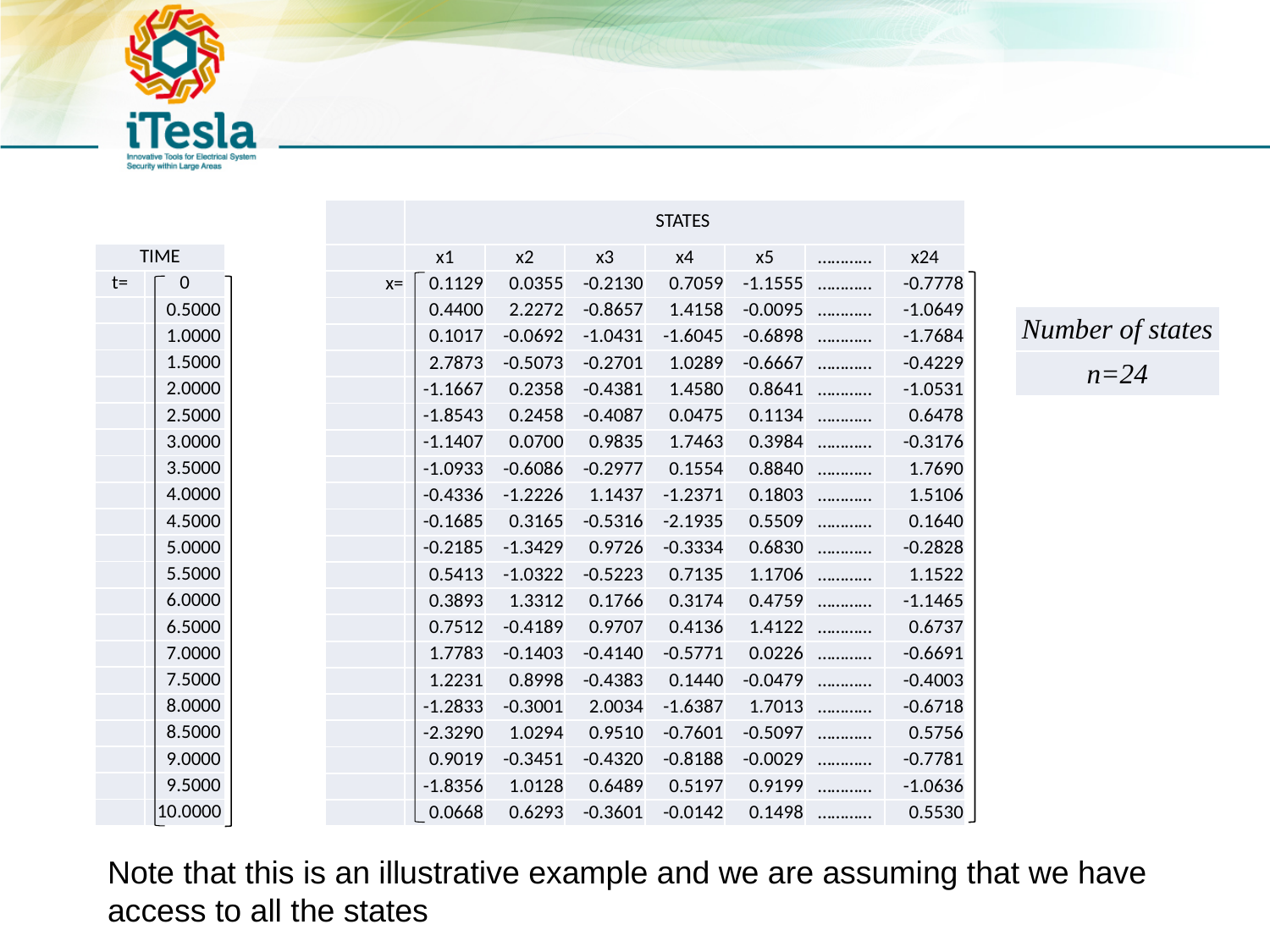

|  | STATES |  |  |  |  |  |  |
| --- | --- | --- | --- | --- | --- | --- | --- |
|  | x1 | x2 | x3 | x4 | x5 | ………… | x24 |
| x= | 0.1129 | 0.0355 | -0.2130 | 0.7059 | -1.1555 | ………… | -0.7778 |
|  | 0.4400 | 2.2272 | -0.8657 | 1.4158 | -0.0095 | ………… | -1.0649 |
|  | 0.1017 | -0.0692 | -1.0431 | -1.6045 | -0.6898 | ………… | -1.7684 |
|  | 2.7873 | -0.5073 | -0.2701 | 1.0289 | -0.6667 | ………… | -0.4229 |
|  | -1.1667 | 0.2358 | -0.4381 | 1.4580 | 0.8641 | ………… | -1.0531 |
|  | -1.8543 | 0.2458 | -0.4087 | 0.0475 | 0.1134 | ………… | 0.6478 |
|  | -1.1407 | 0.0700 | 0.9835 | 1.7463 | 0.3984 | ………… | -0.3176 |
|  | -1.0933 | -0.6086 | -0.2977 | 0.1554 | 0.8840 | ………… | 1.7690 |
|  | -0.4336 | -1.2226 | 1.1437 | -1.2371 | 0.1803 | ………… | 1.5106 |
|  | -0.1685 | 0.3165 | -0.5316 | -2.1935 | 0.5509 | ………… | 0.1640 |
|  | -0.2185 | -1.3429 | 0.9726 | -0.3334 | 0.6830 | ………… | -0.2828 |
|  | 0.5413 | -1.0322 | -0.5223 | 0.7135 | 1.1706 | ………… | 1.1522 |
|  | 0.3893 | 1.3312 | 0.1766 | 0.3174 | 0.4759 | ………… | -1.1465 |
|  | 0.7512 | -0.4189 | 0.9707 | 0.4136 | 1.4122 | ………… | 0.6737 |
|  | 1.7783 | -0.1403 | -0.4140 | -0.5771 | 0.0226 | ………… | -0.6691 |
|  | 1.2231 | 0.8998 | -0.4383 | 0.1440 | -0.0479 | ………… | -0.4003 |
|  | -1.2833 | -0.3001 | 2.0034 | -1.6387 | 1.7013 | ………… | -0.6718 |
|  | -2.3290 | 1.0294 | 0.9510 | -0.7601 | -0.5097 | ………… | 0.5756 |
|  | 0.9019 | -0.3451 | -0.4320 | -0.8188 | -0.0029 | ………… | -0.7781 |
|  | -1.8356 | 1.0128 | 0.6489 | 0.5197 | 0.9199 | ………… | -1.0636 |
|  | 0.0668 | 0.6293 | -0.3601 | -0.0142 | 0.1498 | ………… | 0.5530 |
| TIME |  |
| --- | --- |
| t= | 0 |
|  | 0.5000 |
|  | 1.0000 |
|  | 1.5000 |
|  | 2.0000 |
|  | 2.5000 |
|  | 3.0000 |
|  | 3.5000 |
|  | 4.0000 |
|  | 4.5000 |
|  | 5.0000 |
|  | 5.5000 |
|  | 6.0000 |
|  | 6.5000 |
|  | 7.0000 |
|  | 7.5000 |
|  | 8.0000 |
|  | 8.5000 |
|  | 9.0000 |
|  | 9.5000 |
|  | 10.0000 |

| Number of states |
| --- |
| n=24 |
Note that this is an illustrative example and we are assuming that we have access to all the states